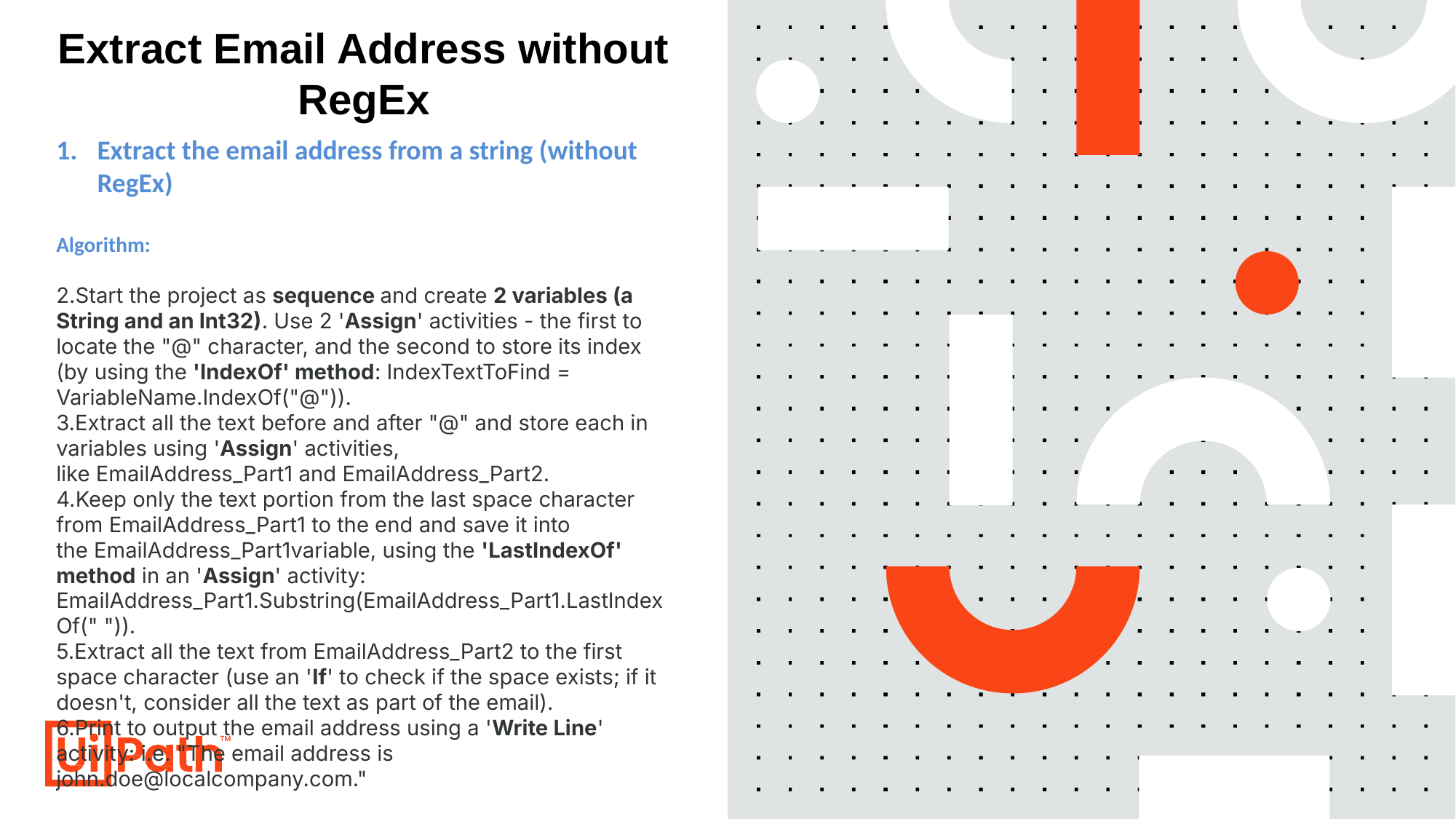

# Extract Email Address without RegEx
Extract the email address from a string (without RegEx)

Algorithm:

Start the project as sequence and create 2 variables (a String and an Int32). Use 2 'Assign' activities - the first to locate the "@" character, and the second to store its index (by using the 'IndexOf' method: IndexTextToFind = VariableName.IndexOf("@")).
Extract all the text before and after "@" and store each in variables using 'Assign' activities, like EmailAddress_Part1 and EmailAddress_Part2.
Keep only the text portion from the last space character from EmailAddress_Part1 to the end and save it into the EmailAddress_Part1variable, using the 'LastIndexOf' method in an 'Assign' activity: EmailAddress_Part1.Substring(EmailAddress_Part1.LastIndexOf(" ")).
Extract all the text from EmailAddress_Part2 to the first space character (use an 'If' to check if the space exists; if it doesn't, consider all the text as part of the email).
Print to output the email address using a 'Write Line' activity: i.e. "The email address is john.doe@localcompany.com."